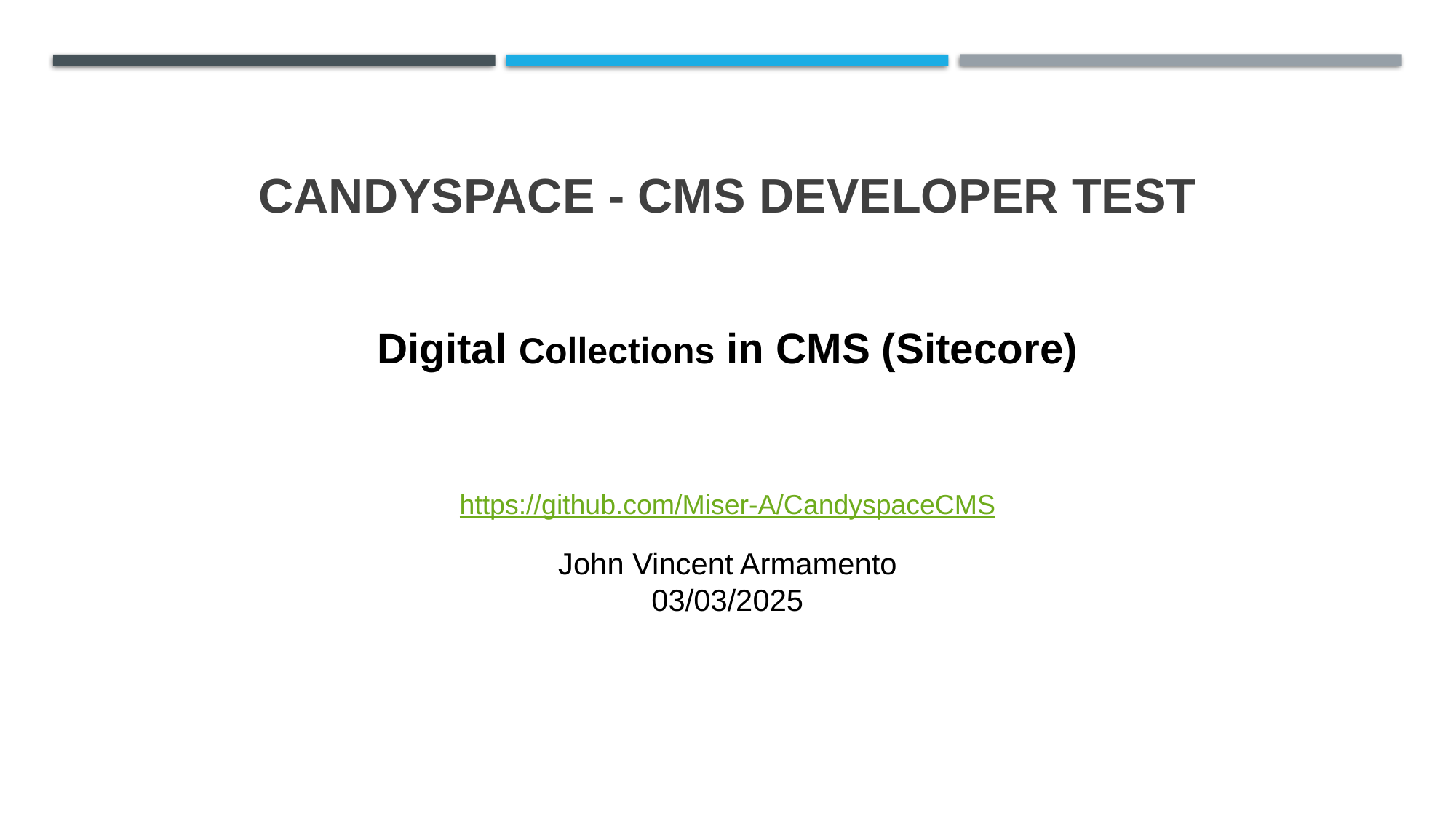

# Candyspace - CMS Developer Test
Digital Collections in CMS (Sitecore)
https://github.com/Miser-A/CandyspaceCMS
John Vincent Armamento
03/03/2025